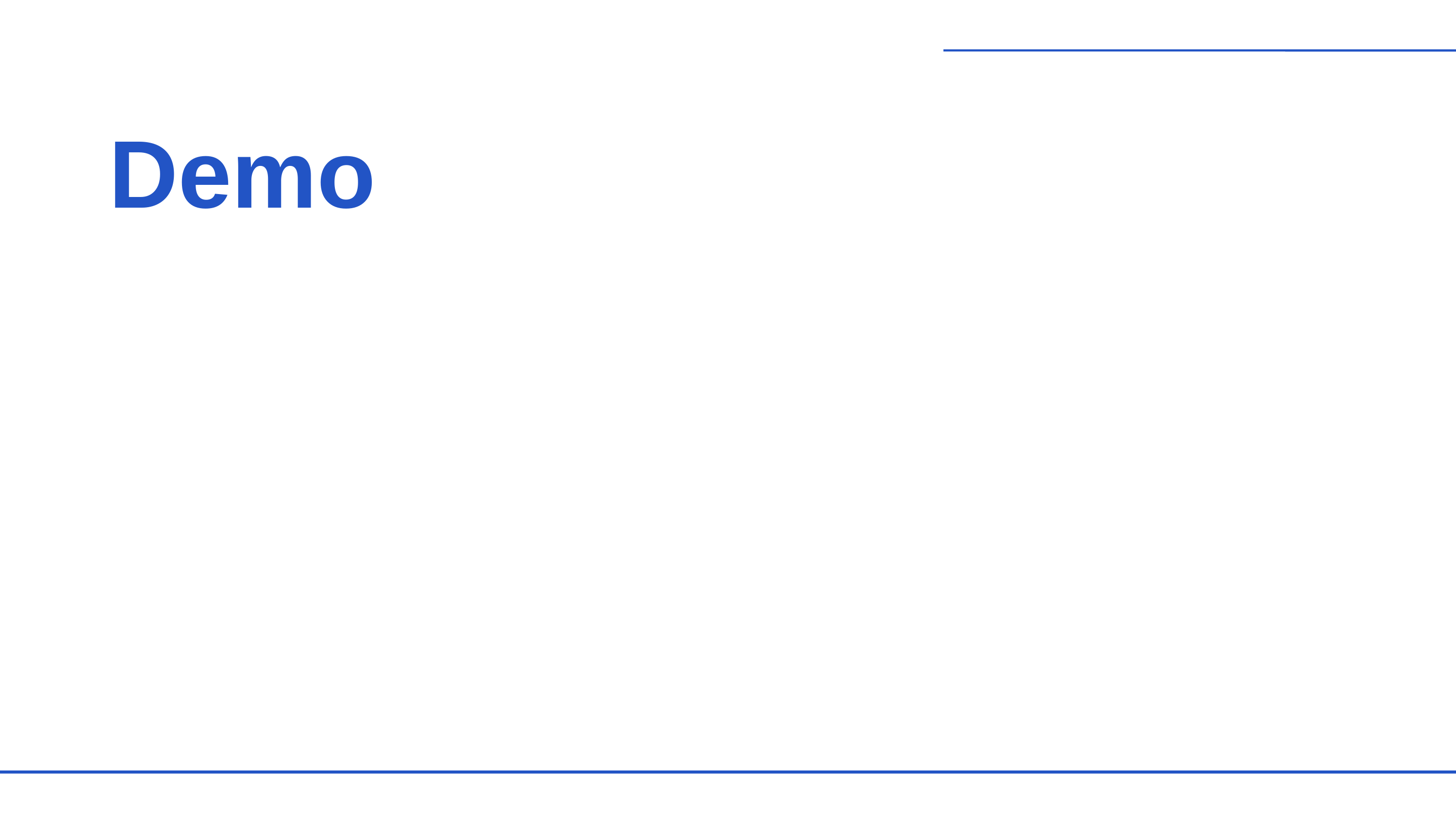

Demo
Serviceable Available Market (SAM)
Serviceable Obtainable Market (SOM)